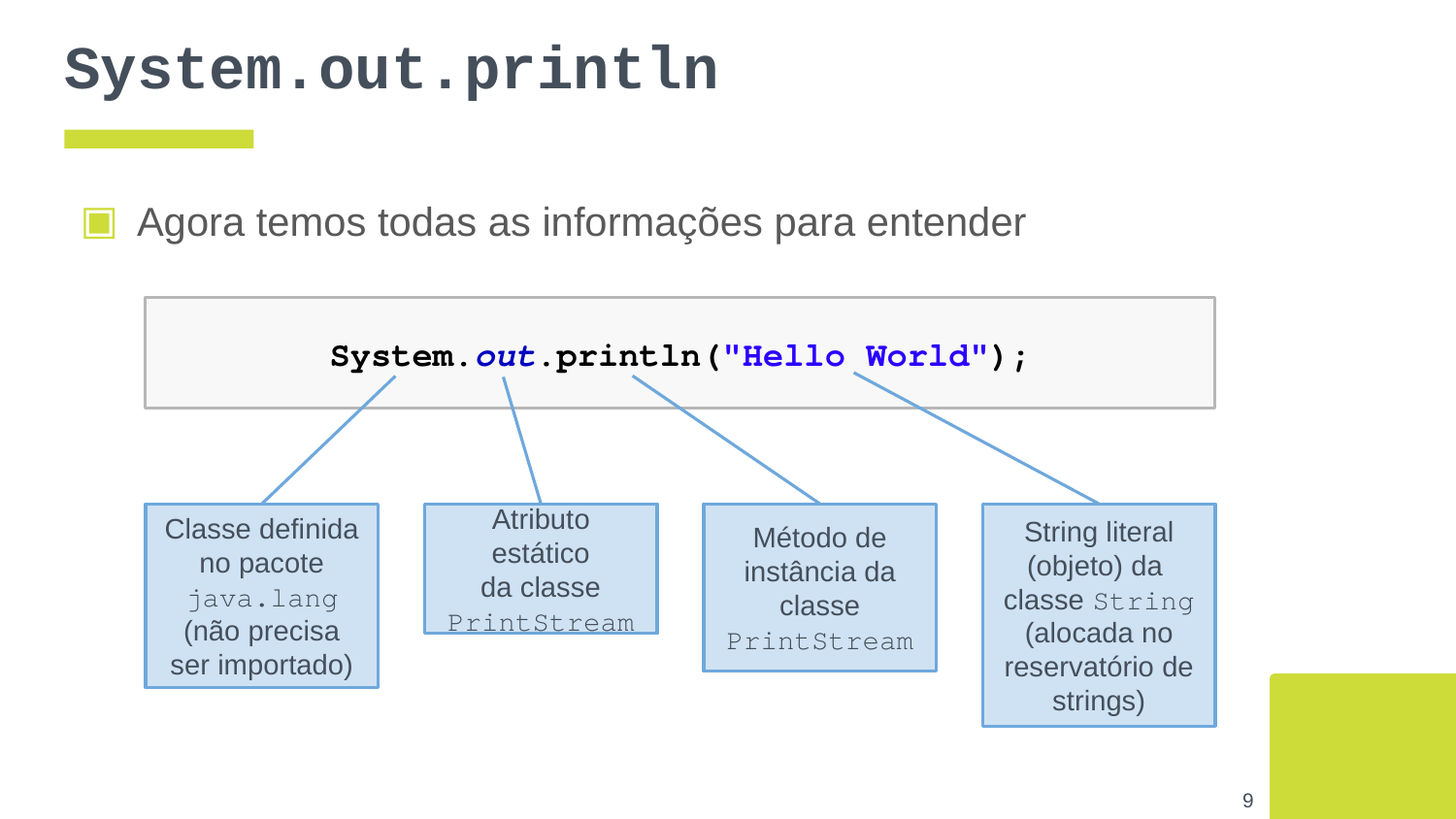

# System.out.println
Agora temos todas as informações para entender
System.out.println("Hello World");
Classe definida
no pacote
java.lang
(não precisa
ser importado)
Atributo estático
da classe
PrintStream
Método de
instância da
classe
PrintStream
String literal
(objeto) da
classe String
(alocada no
reservatório de
strings)
9